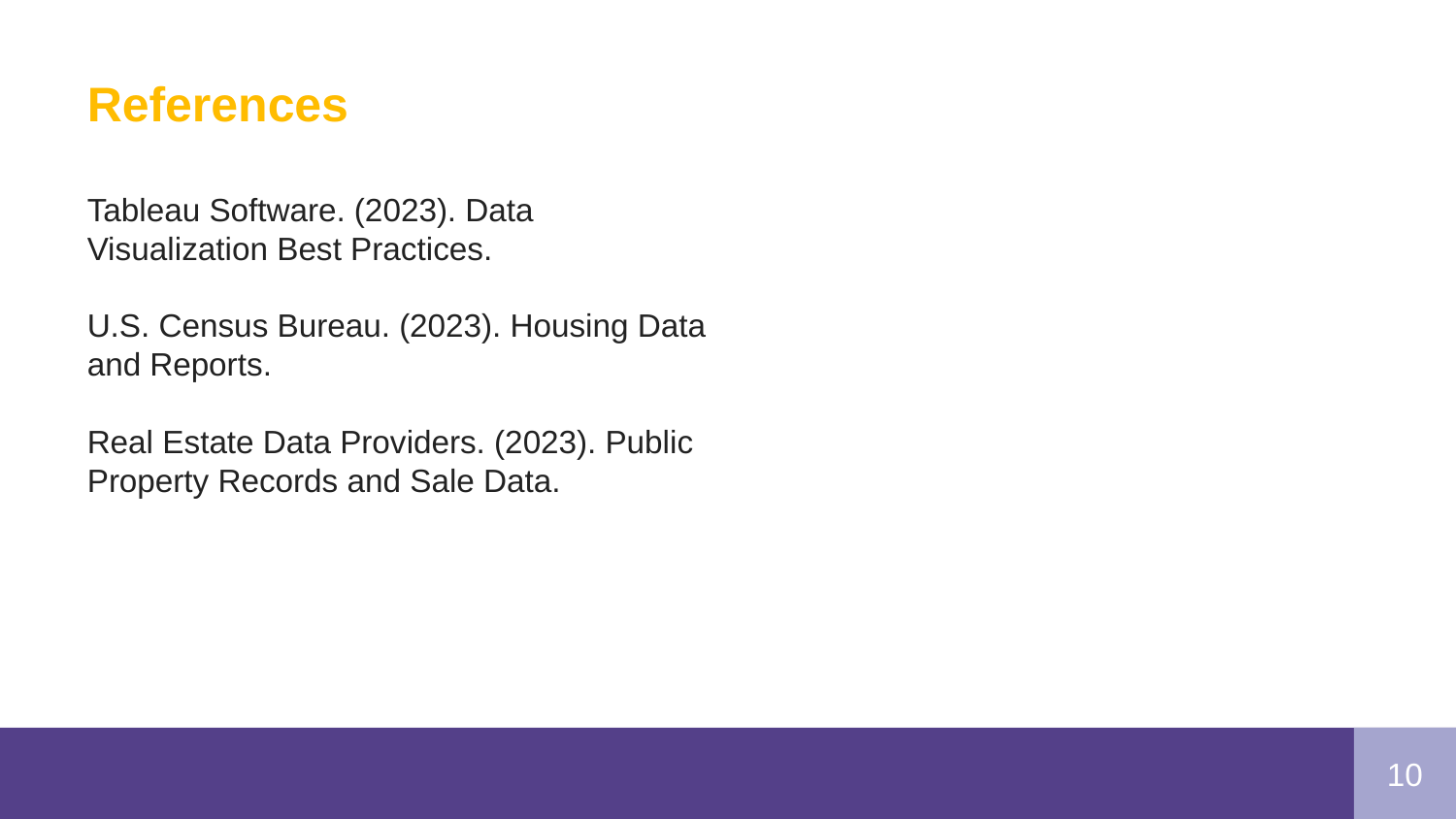

References
Tableau Software. (2023). Data Visualization Best Practices.

U.S. Census Bureau. (2023). Housing Data and Reports.

Real Estate Data Providers. (2023). Public Property Records and Sale Data.

10